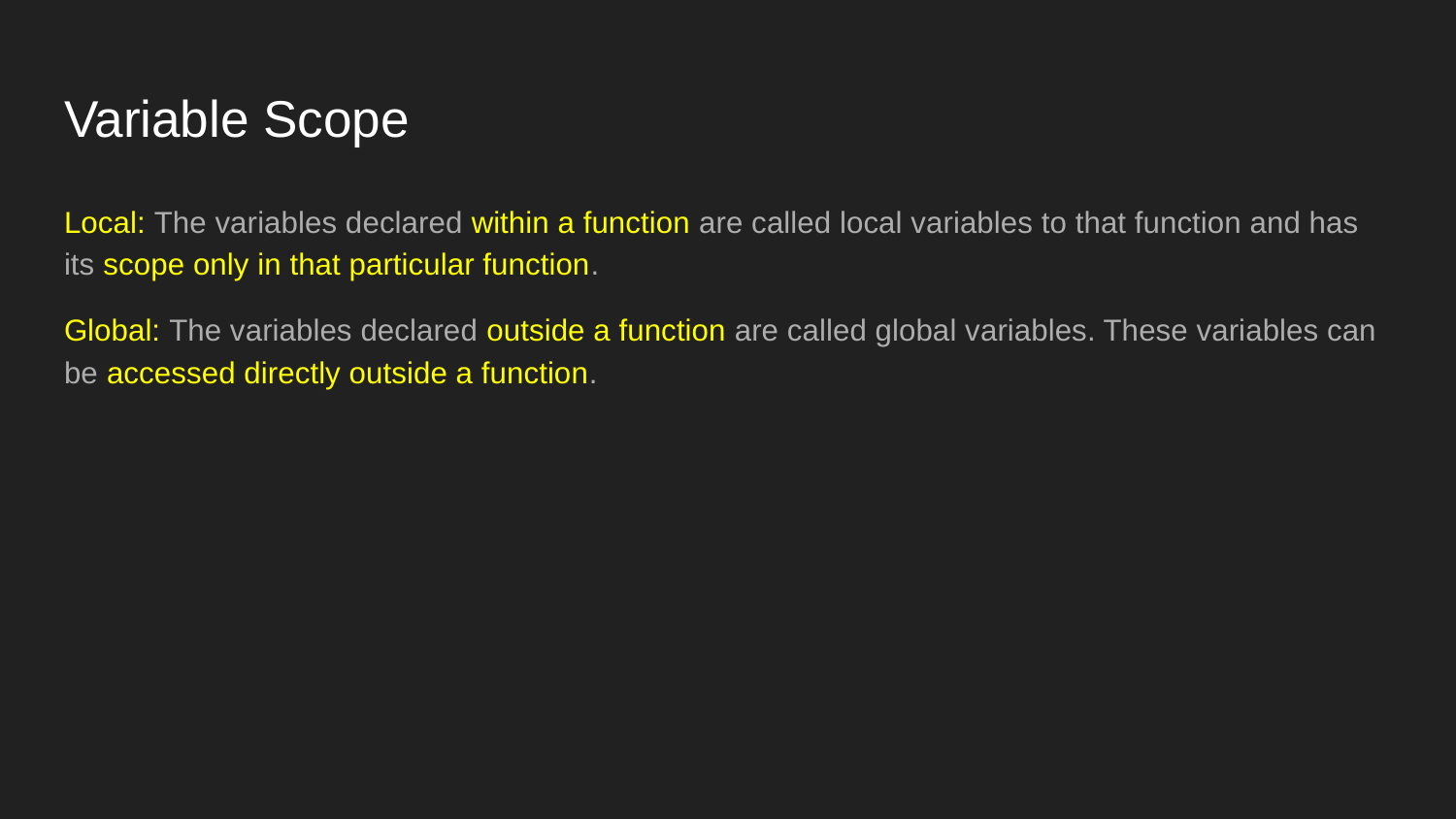

# Variable Scope
Local: The variables declared within a function are called local variables to that function and has its scope only in that particular function.
Global: The variables declared outside a function are called global variables. These variables can be accessed directly outside a function.